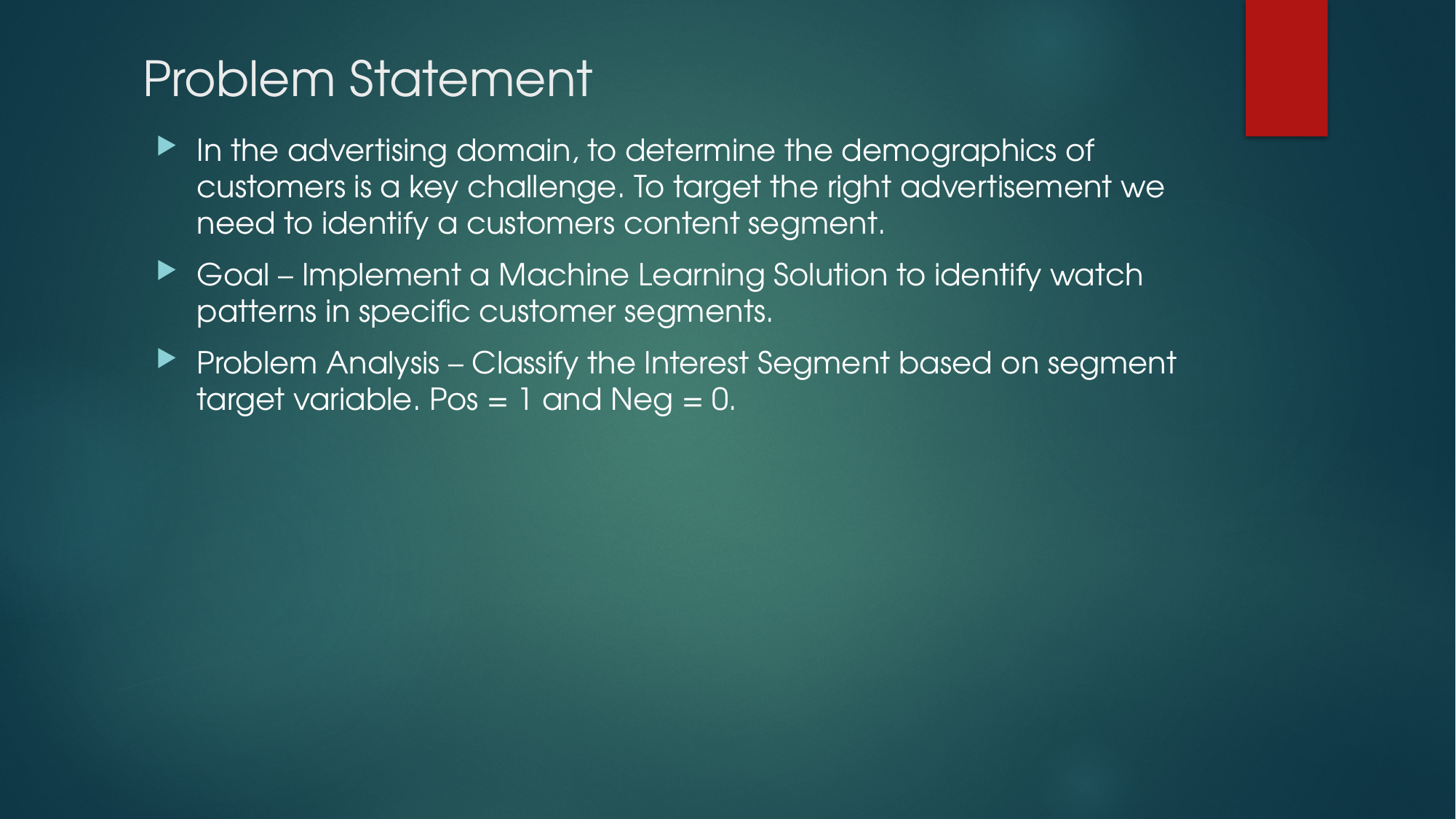

# Problem Statement
In the advertising domain, to determine the demographics of customers is a key challenge. To target the right advertisement we need to identify a customers content segment.
Goal – Implement a Machine Learning Solution to identify watch patterns in specific customer segments.
Problem Analysis – Classify the Interest Segment based on segment target variable. Pos = 1 and Neg = 0.